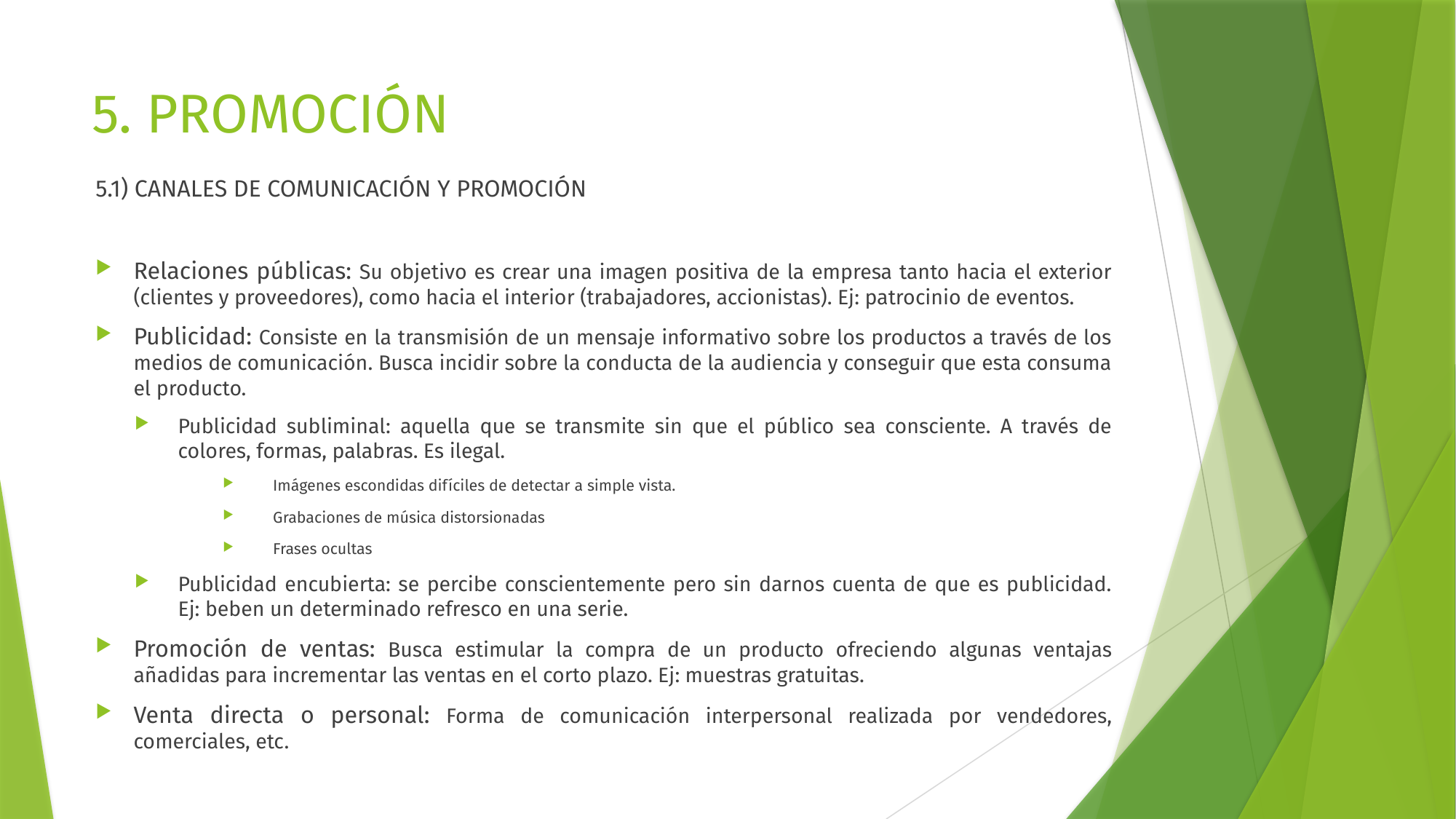

# 5. PROMOCIÓN
5.1) CANALES DE COMUNICACIÓN Y PROMOCIÓN

Relaciones públicas: Su objetivo es crear una imagen positiva de la empresa tanto hacia el exterior (clientes y proveedores), como hacia el interior (trabajadores, accionistas). Ej: patrocinio de eventos.
Publicidad: Consiste en la transmisión de un mensaje informativo sobre los productos a través de los medios de comunicación. Busca incidir sobre la conducta de la audiencia y conseguir que esta consuma el producto.
Publicidad subliminal: aquella que se transmite sin que el público sea consciente. A través de colores, formas, palabras. Es ilegal.
Imágenes escondidas difíciles de detectar a simple vista.
Grabaciones de música distorsionadas
Frases ocultas
Publicidad encubierta: se percibe conscientemente pero sin darnos cuenta de que es publicidad. Ej: beben un determinado refresco en una serie.
Promoción de ventas: Busca estimular la compra de un producto ofreciendo algunas ventajas añadidas para incrementar las ventas en el corto plazo. Ej: muestras gratuitas.
Venta directa o personal: Forma de comunicación interpersonal realizada por vendedores, comerciales, etc.